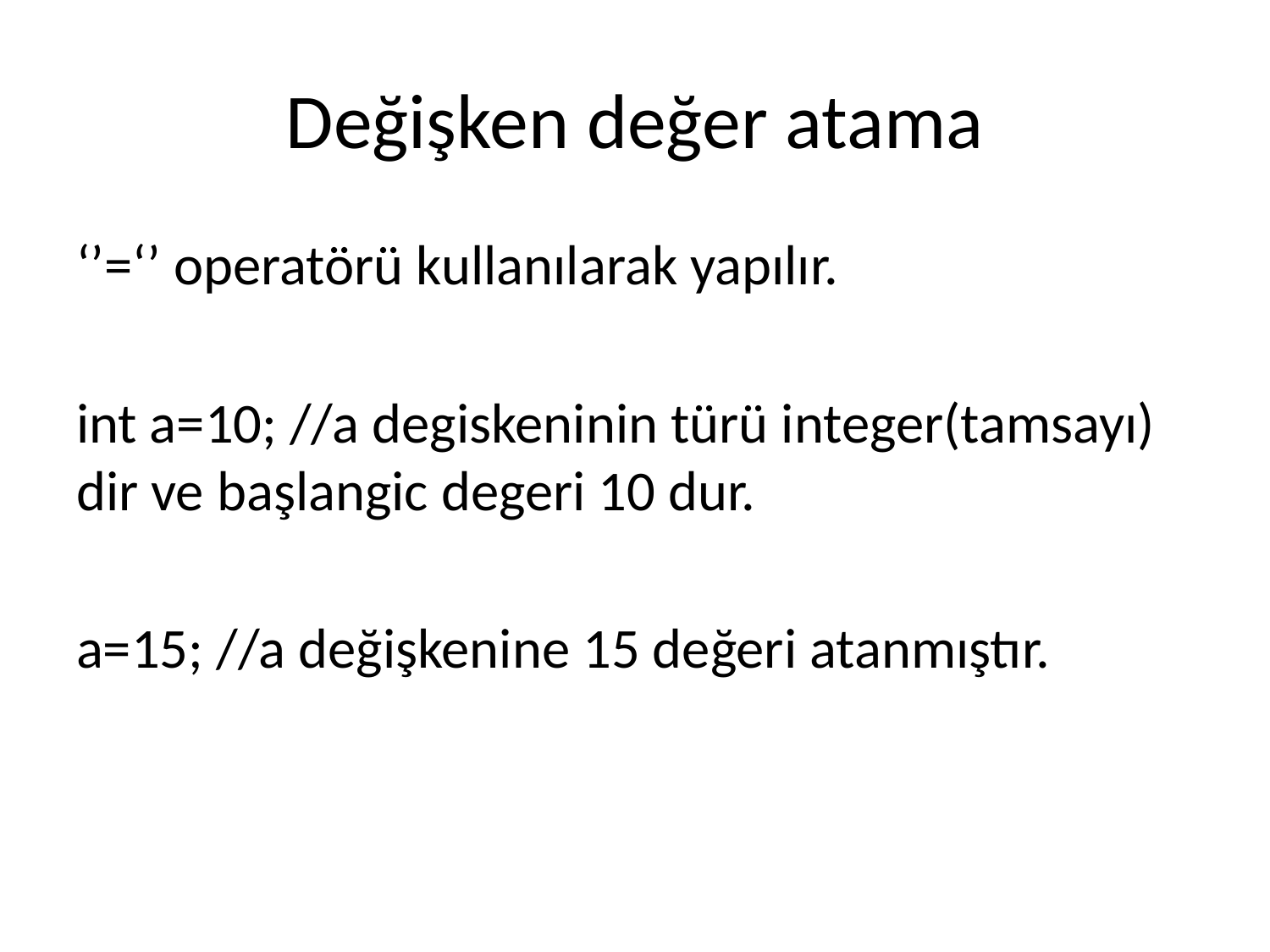

# Değişken değer atama
‘’=‘’ operatörü kullanılarak yapılır.

int a=10; //a degiskeninin türü integer(tamsayı) dir ve başlangic degeri 10 dur.

a=15; //a değişkenine 15 değeri atanmıştır.